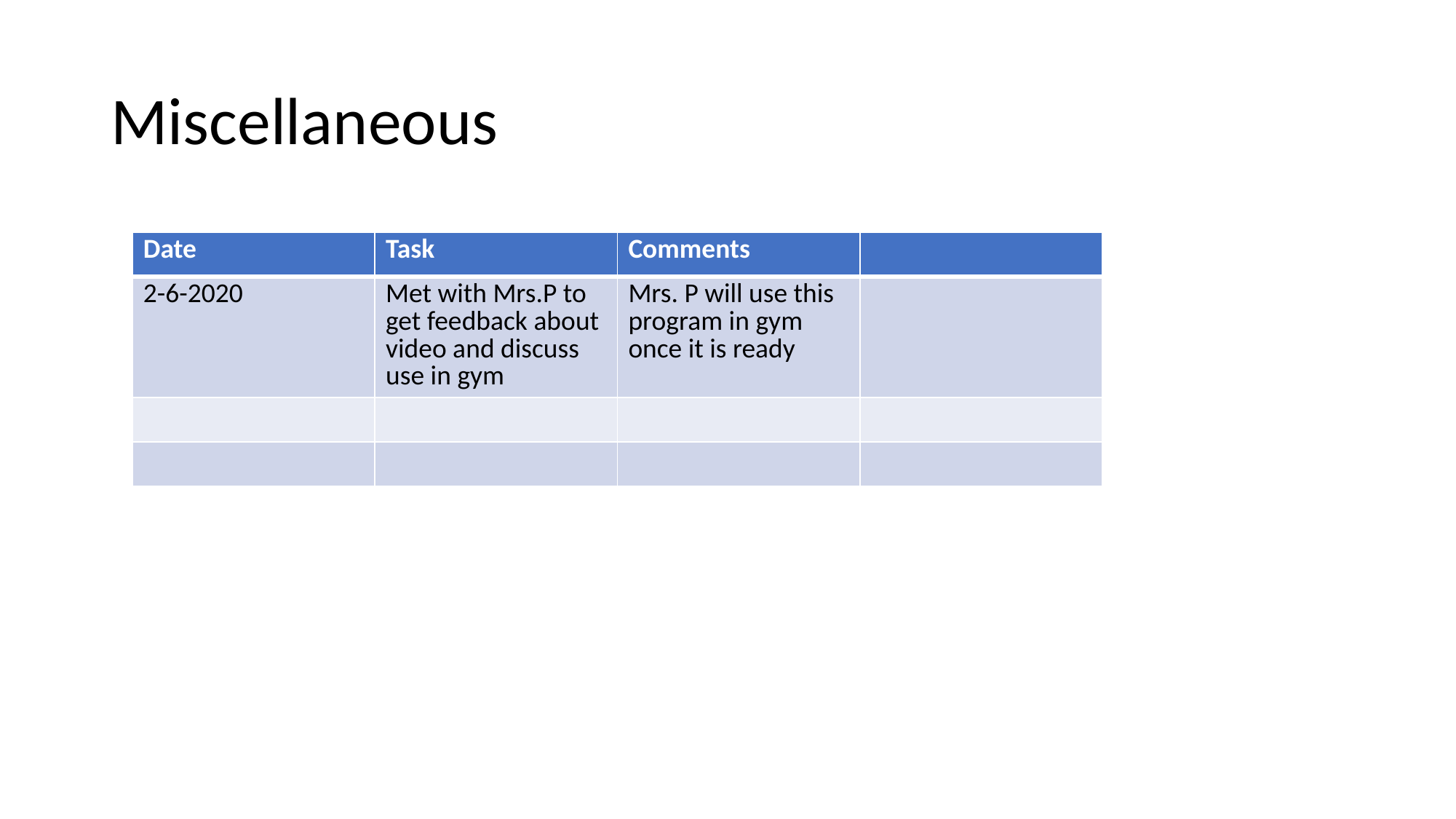

# Miscellaneous
| Date | Task | Comments |  |
| --- | --- | --- | --- |
| 2-6-2020 | Met with Mrs.P to get feedback about video and discuss use in gym | Mrs. P will use this program in gym once it is ready |  |
|  |  |  |  |
|  |  |  |  |